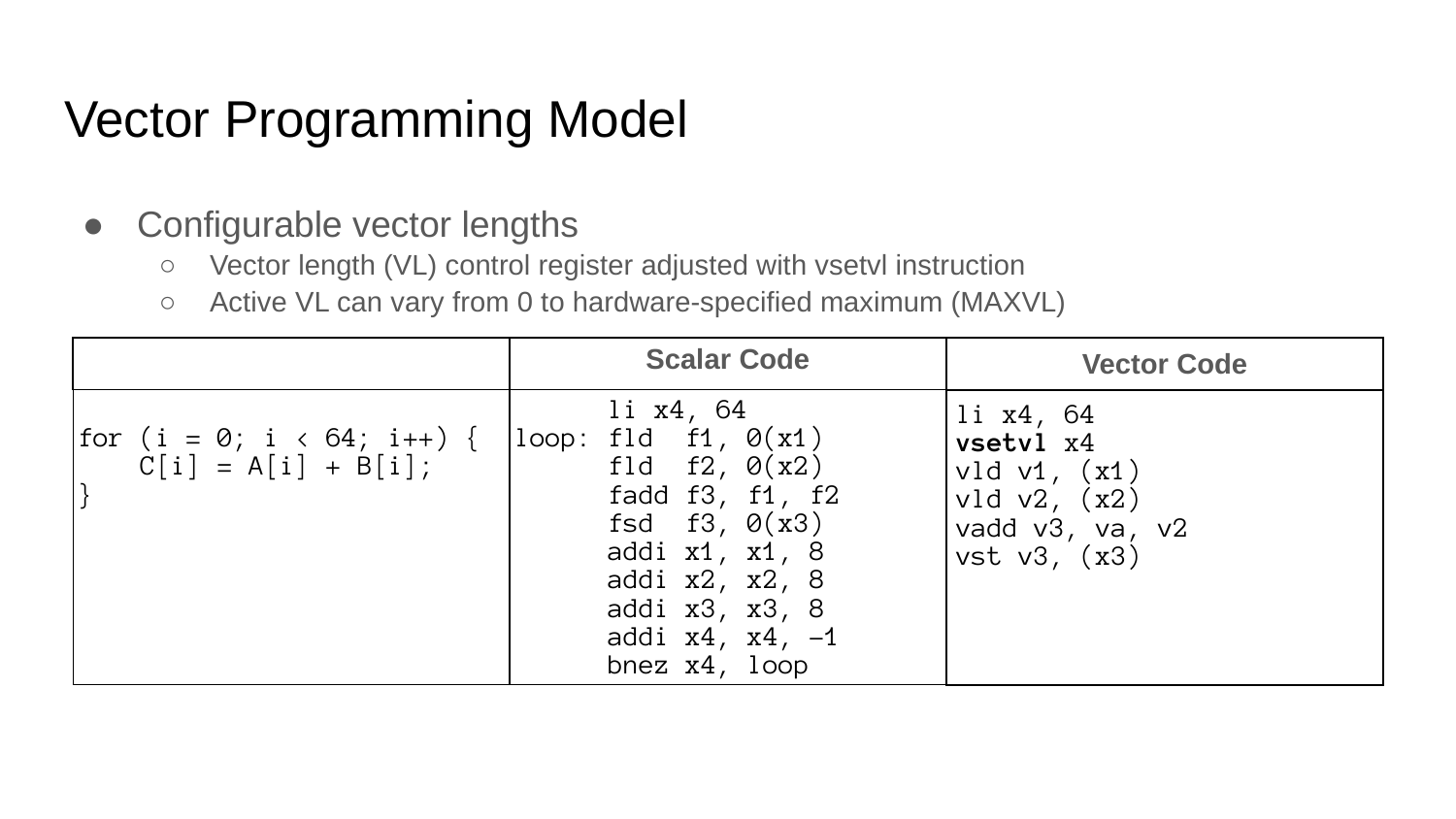

# Vector Programming Model
Configurable vector lengths
Vector length (VL) control register adjusted with vsetvl instruction
Active VL can vary from 0 to hardware-specified maximum (MAXVL)
|  | Scalar Code | Vector Code |
| --- | --- | --- |
| for (i = 0; i < 64; i++) { C[i] = A[i] + B[i]; } | li x4, 64 loop: fld f1, 0(x1) fld f2, 0(x2) fadd f3, f1, f2 fsd f3, 0(x3) addi x1, x1, 8 addi x2, x2, 8 addi x3, x3, 8 addi x4, x4, -1 bnez x4, loop | li x4, 64 vsetvl x4 vld v1, (x1) vld v2, (x2) vadd v3, va, v2 vst v3, (x3) |